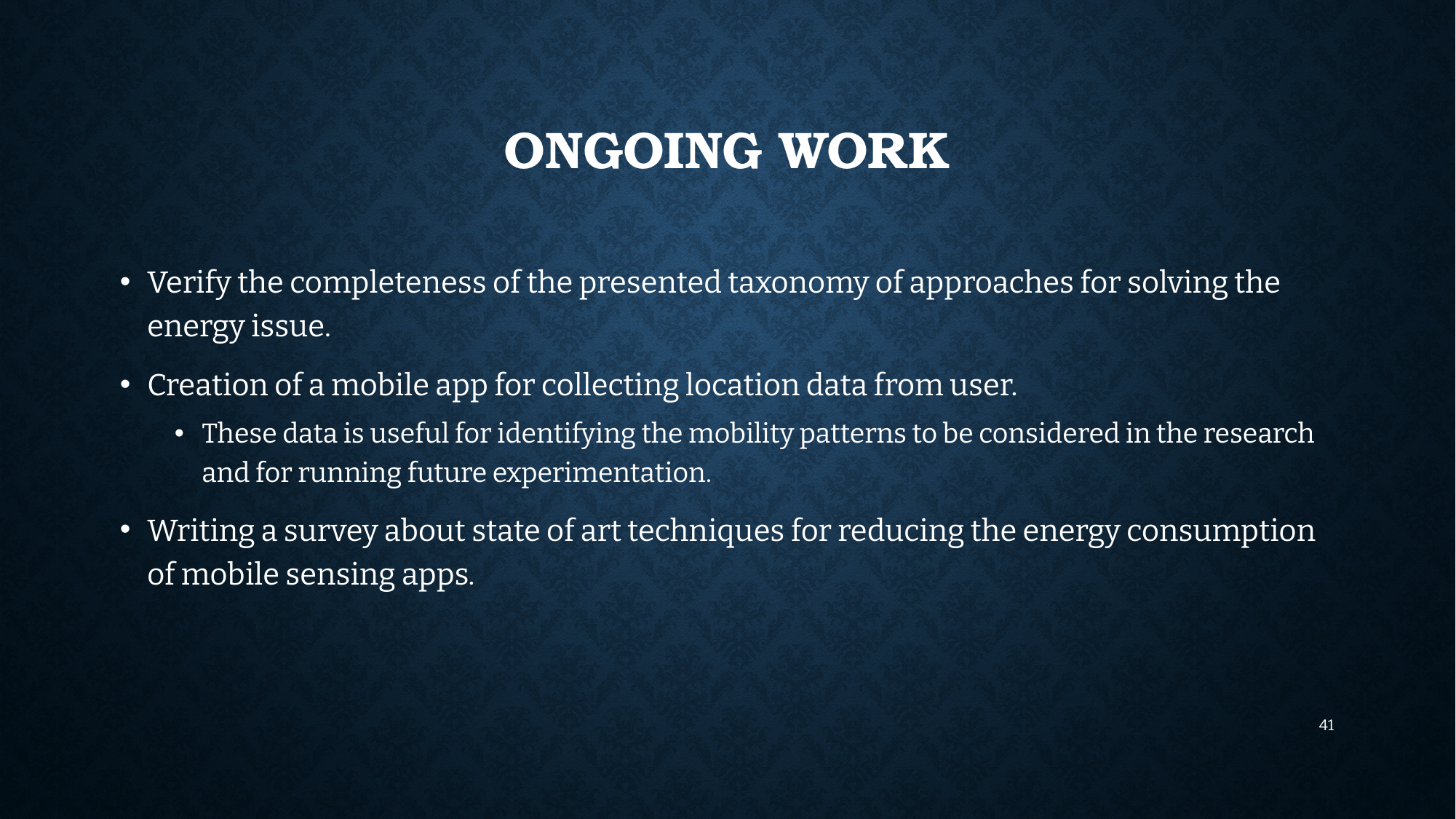

# Ongoing work
Verify the completeness of the presented taxonomy of approaches for solving the energy issue.
Creation of a mobile app for collecting location data from user.
These data is useful for identifying the mobility patterns to be considered in the research and for running future experimentation.
Writing a survey about state of art techniques for reducing the energy consumption of mobile sensing apps.
41